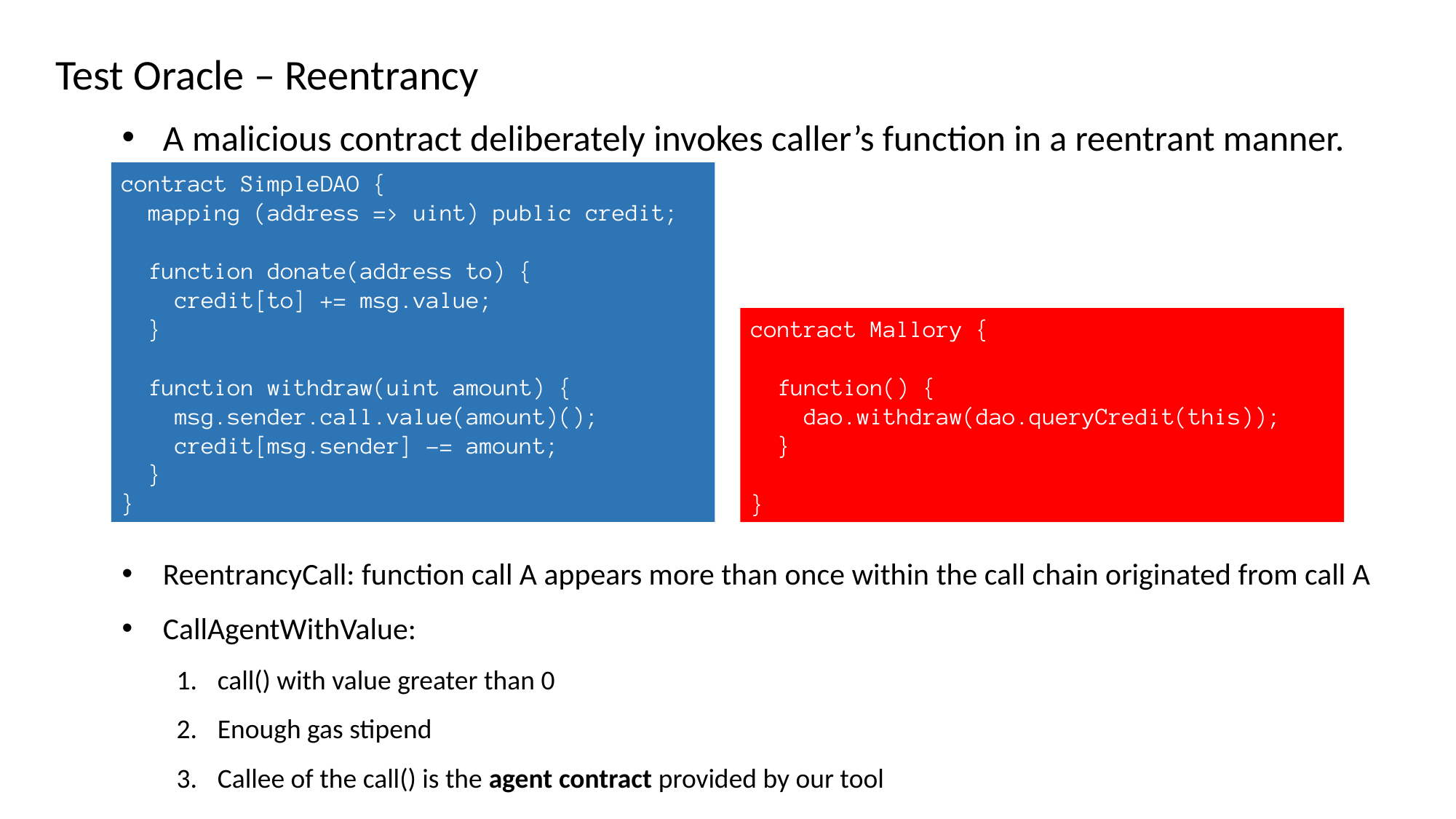

Test Oracle – Reentrancy
A malicious contract deliberately invokes caller’s function in a reentrant manner.
contract SimpleDAO {
  mapping (address => uint) public credit;

  function donate(address to) {
    credit[to] += msg.value;
  }

  function withdraw(uint amount) {
    msg.sender.call.value(amount)();
    credit[msg.sender] -= amount;
  }
}
contract Mallory {

  function() {
    dao.withdraw(dao.queryCredit(this));
  }

}
ReentrancyCall: function call A appears more than once within the call chain originated from call A
CallAgentWithValue:
call() with value greater than 0
Enough gas stipend
Callee of the call() is the agent contract provided by our tool